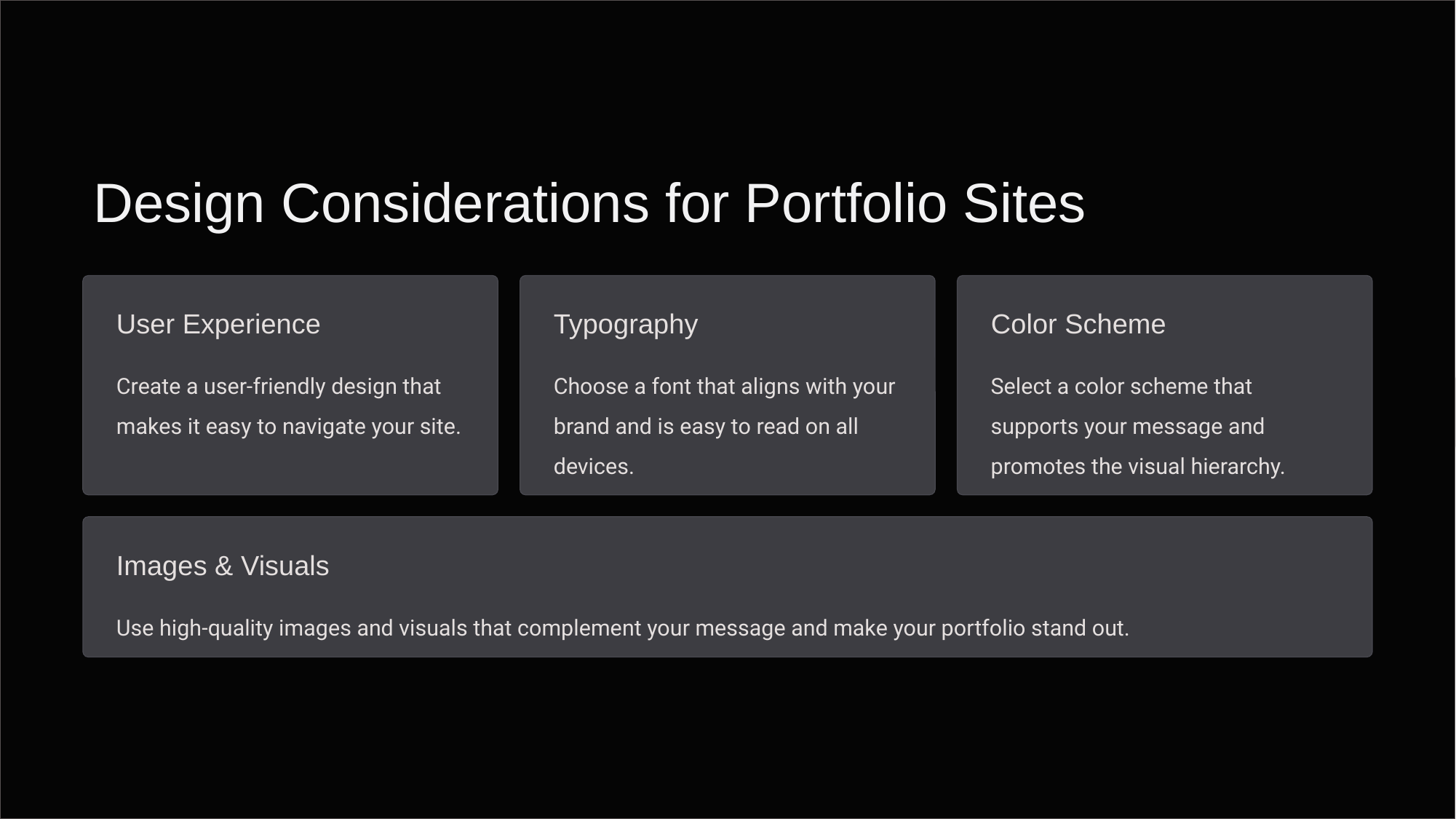

Design Considerations for Portfolio Sites

User Experience
Typography
Color Scheme
Create a user-friendly design that makes it easy to navigate your site.
Choose a font that aligns with your brand and is easy to read on all devices.
Select a color scheme that supports your message and promotes the visual hierarchy.

Images & Visuals
Use high-quality images and visuals that complement your message and make your portfolio stand out.